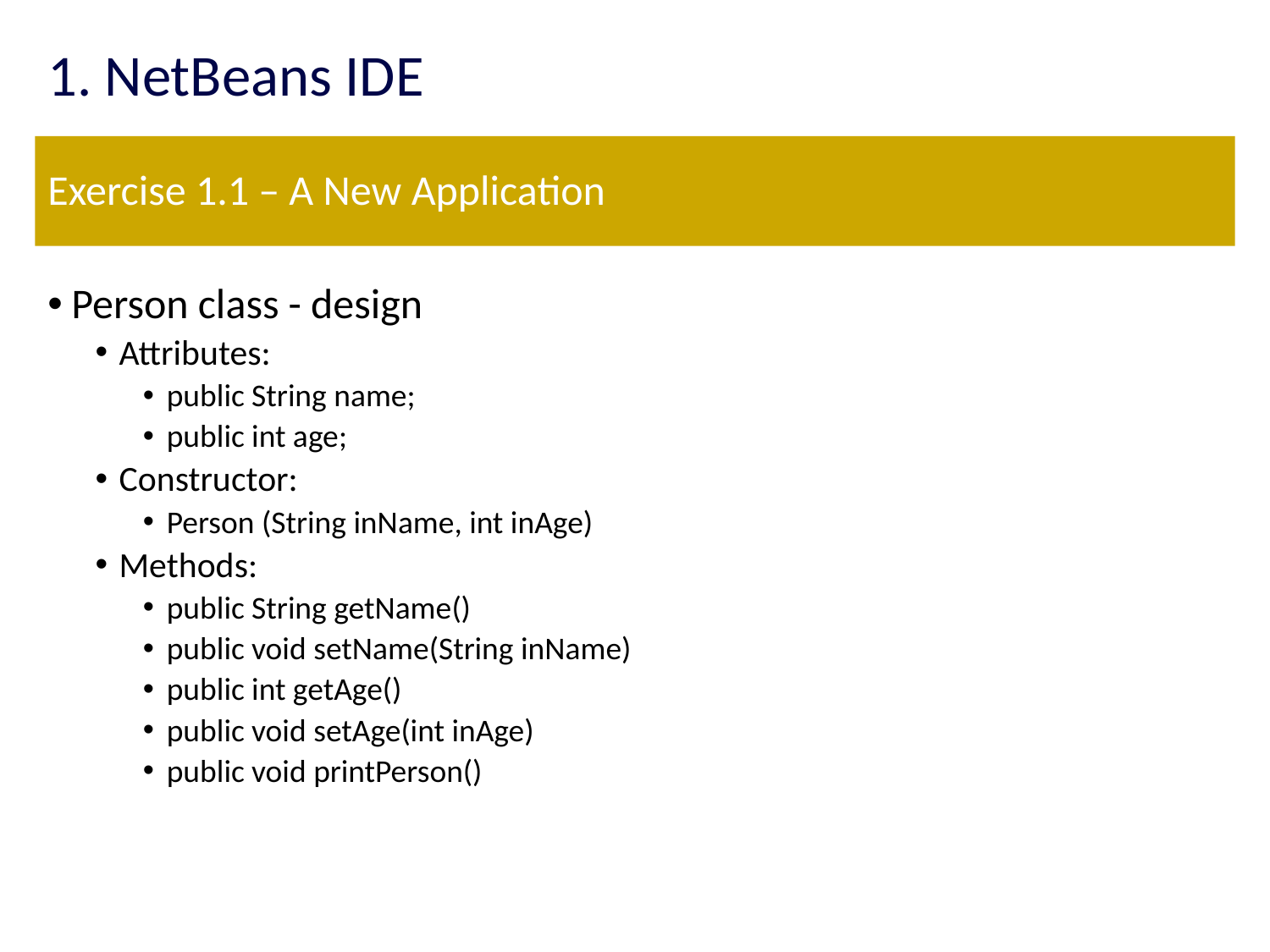

# 1. NetBeans IDE
Exercise 1.1 – A New Application
Person class - design
Attributes:
public String name;
public int age;
Constructor:
Person (String inName, int inAge)
Methods:
public String getName()
public void setName(String inName)
public int getAge()
public void setAge(int inAge)
public void printPerson()